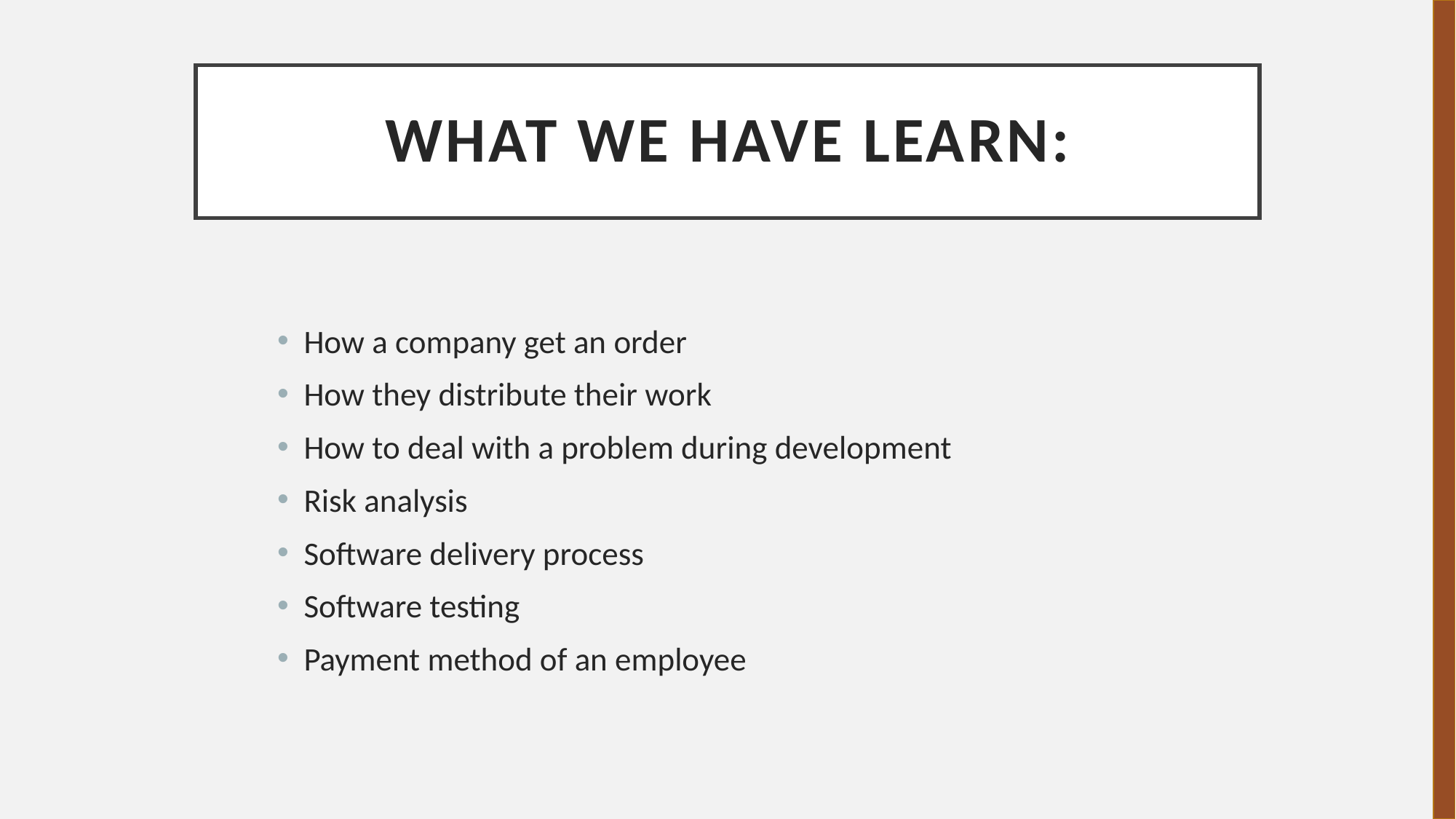

# What we have learn:
How a company get an order
How they distribute their work
How to deal with a problem during development
Risk analysis
Software delivery process
Software testing
Payment method of an employee